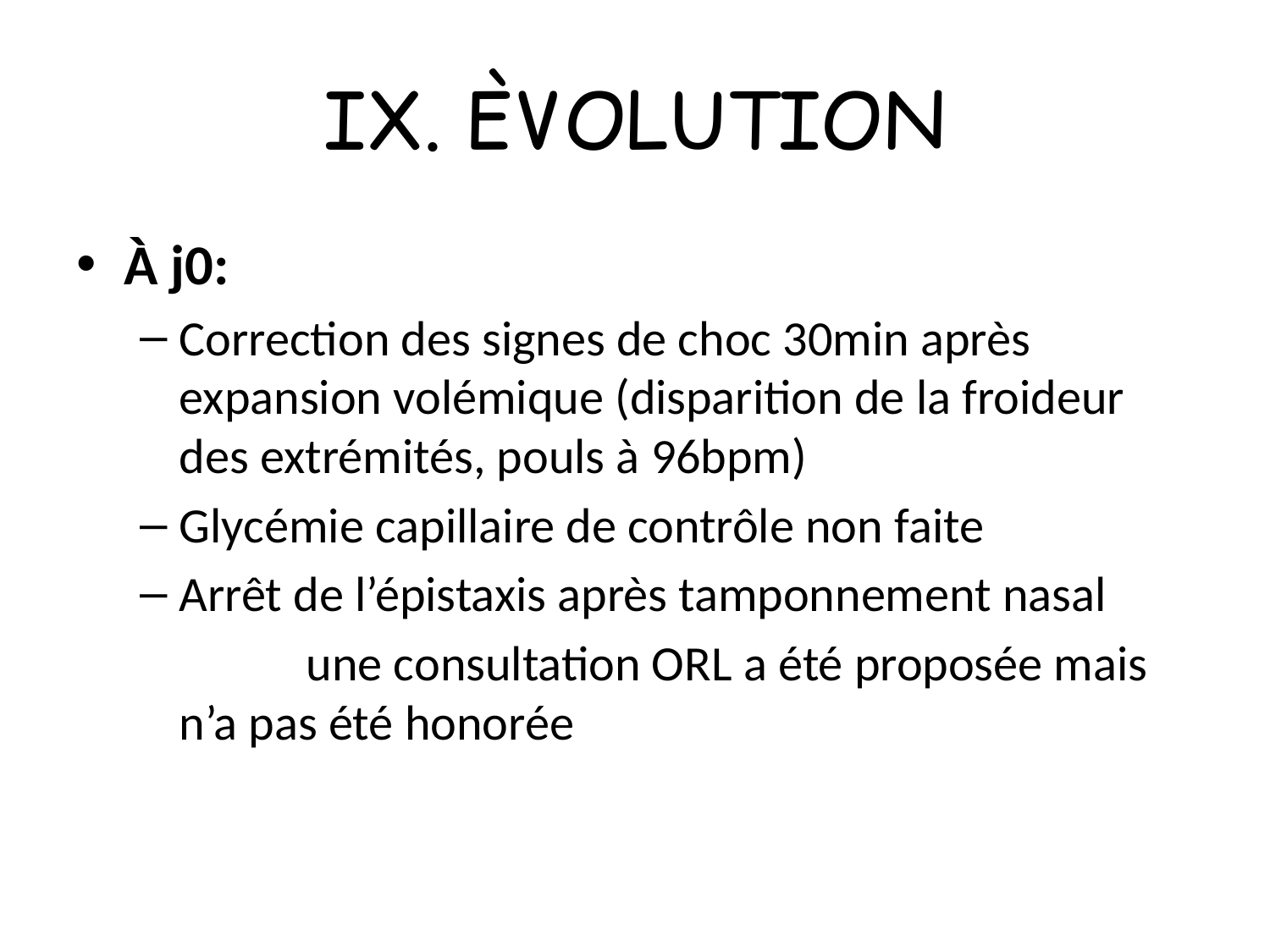

# IX. ÈVOLUTION
À j0:
Correction des signes de choc 30min après expansion volémique (disparition de la froideur des extrémités, pouls à 96bpm)
Glycémie capillaire de contrôle non faite
Arrêt de l’épistaxis après tamponnement nasal
		une consultation ORL a été proposée mais n’a pas été honorée